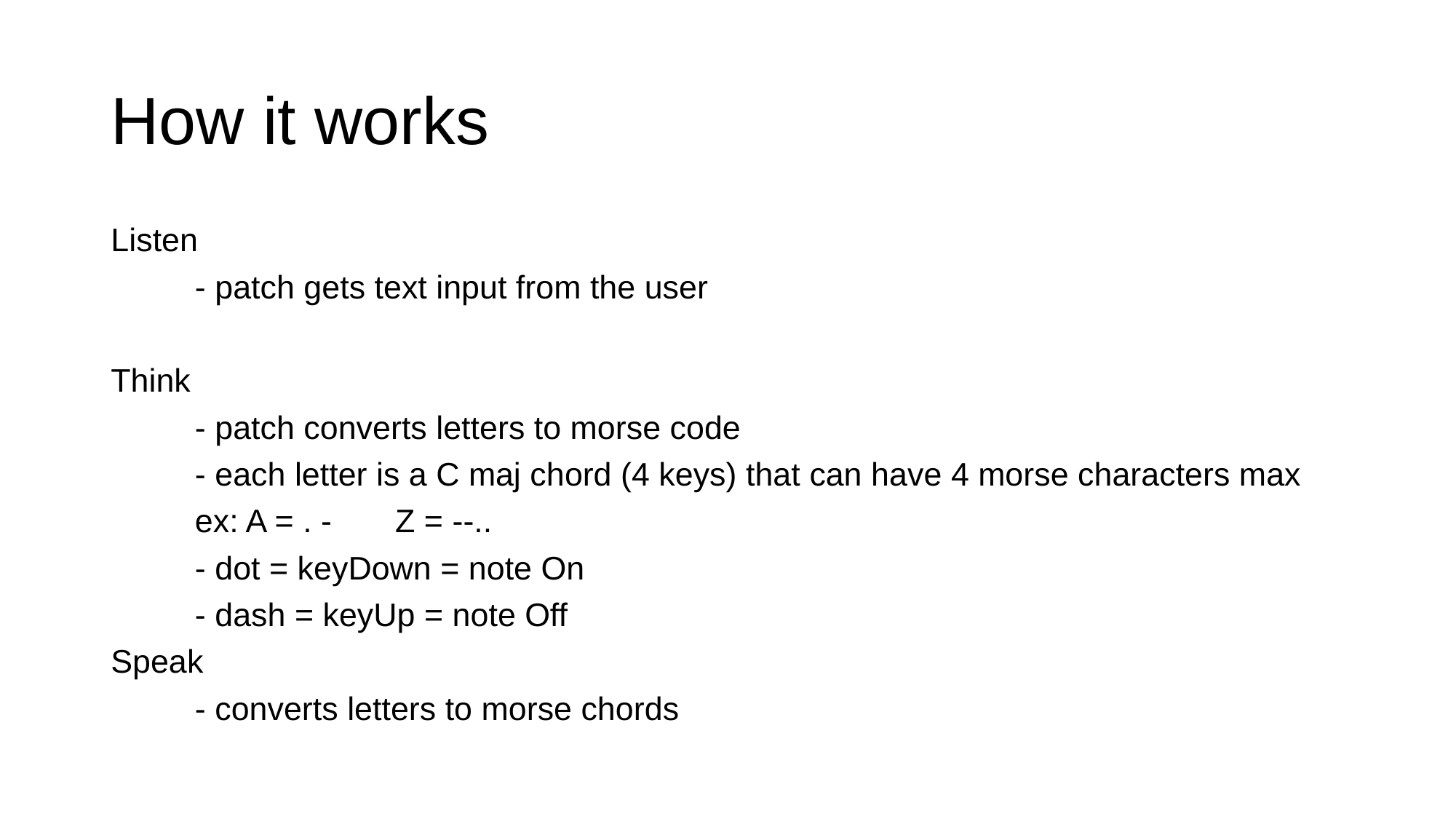

# How it works
Listen
	- patch gets text input from the user

Think
	- patch converts letters to morse code
	- each letter is a C maj chord (4 keys) that can have 4 morse characters max
	ex: A = . -       Z = --..
	- dot = keyDown = note On
	- dash = keyUp = note Off
Speak
	- converts letters to morse chords